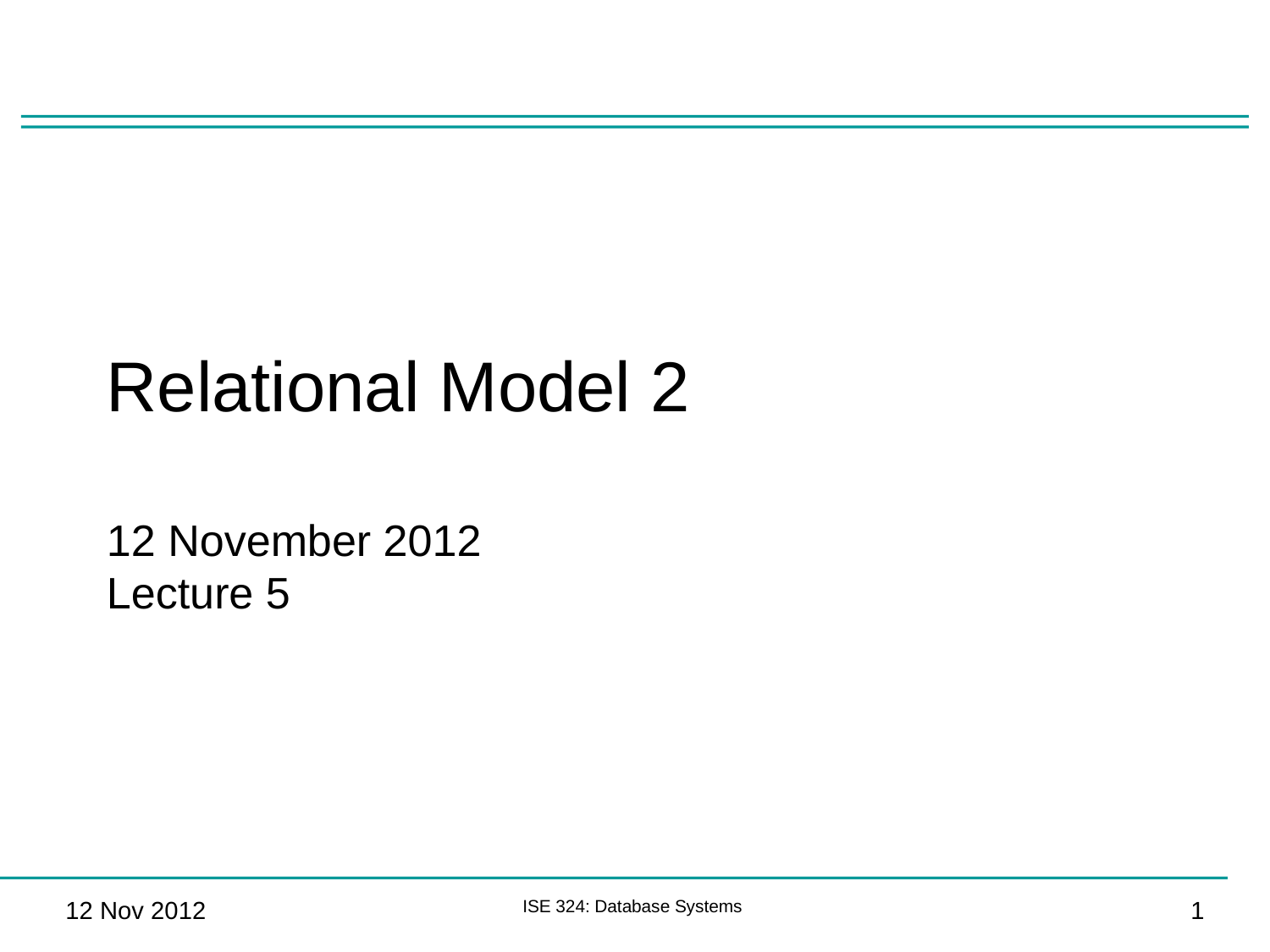

# Relational Model 2 12 November 2012 Lecture 5
12 Nov 2012
ISE 324: Database Systems
1